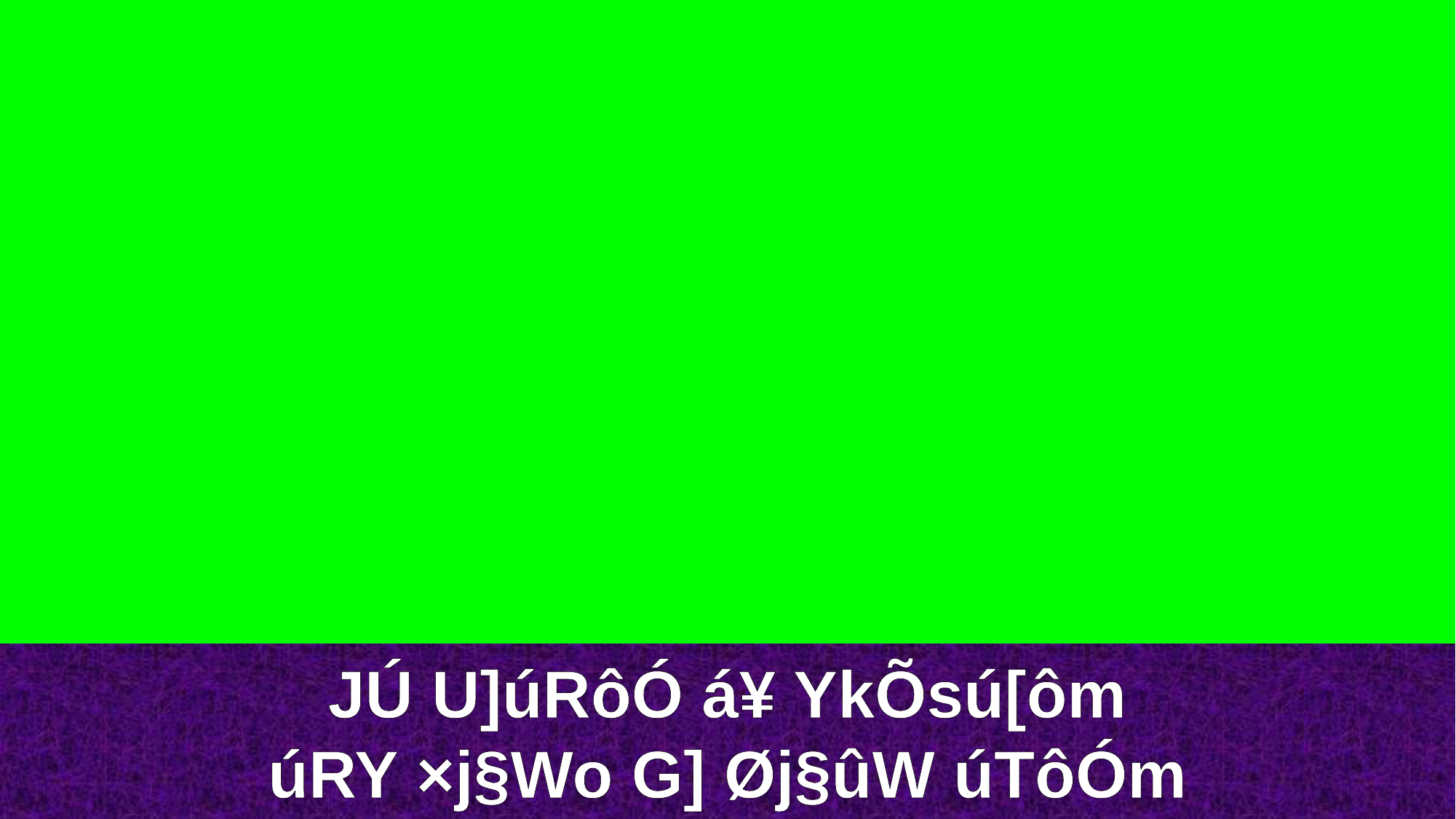

JÚ U]úRôÓ á¥ YkÕsú[ôm
úRY ×j§Wo G] Øj§ûW úTôÓm